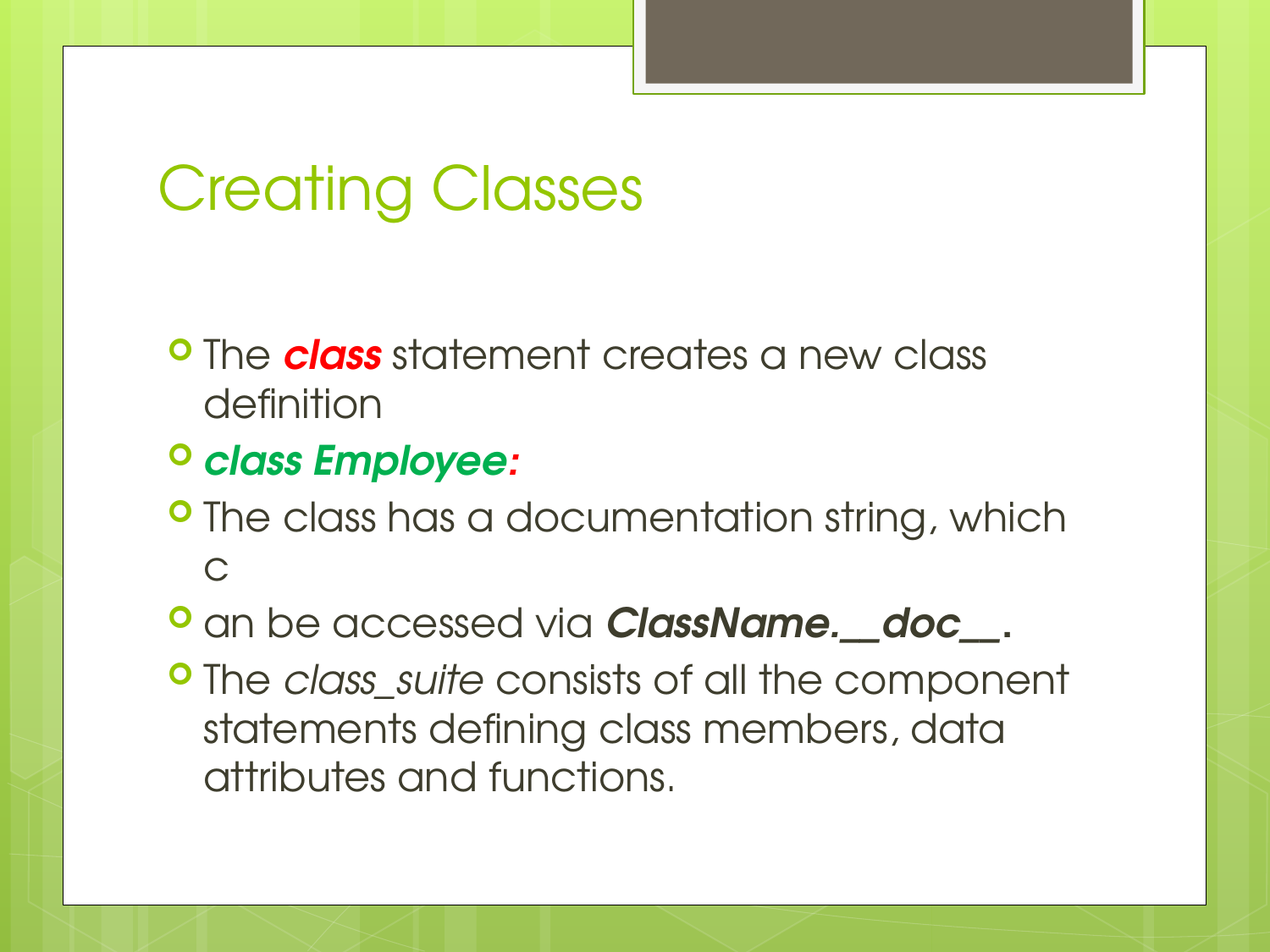

# Creating Classes
The class statement creates a new class definition
class Employee:
The class has a documentation string, which c
an be accessed via ClassName.__doc__.
The class_suite consists of all the component statements defining class members, data attributes and functions.